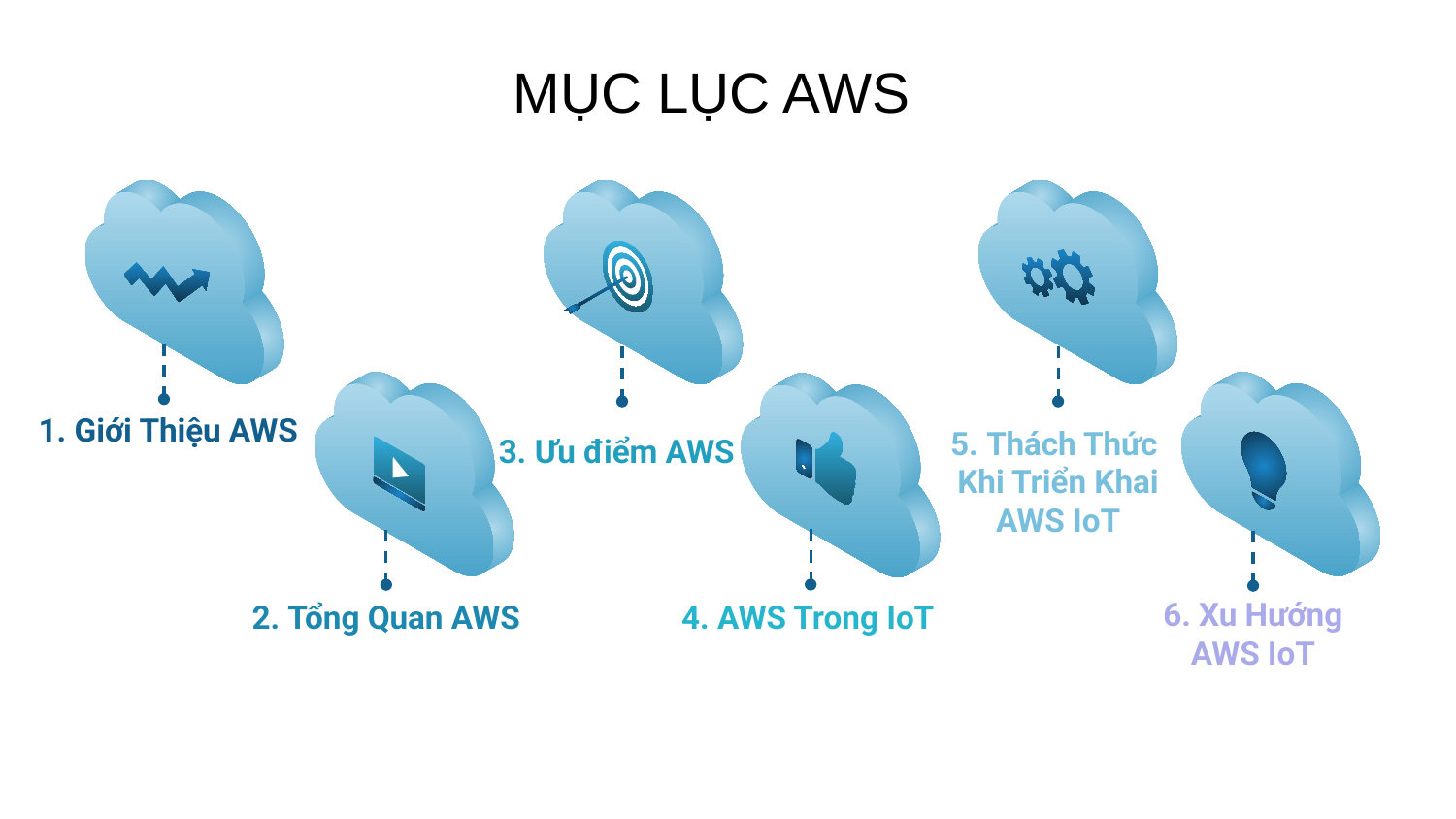

# MỤC LỤC AWS

1. Giới Thiệu AWS
5. Thách Thức
Khi Triển Khai AWS IoT
3. Ưu điểm AWS
2. Tổng Quan AWS
4. AWS Trong IoT
6. Xu Hướng AWS IoT